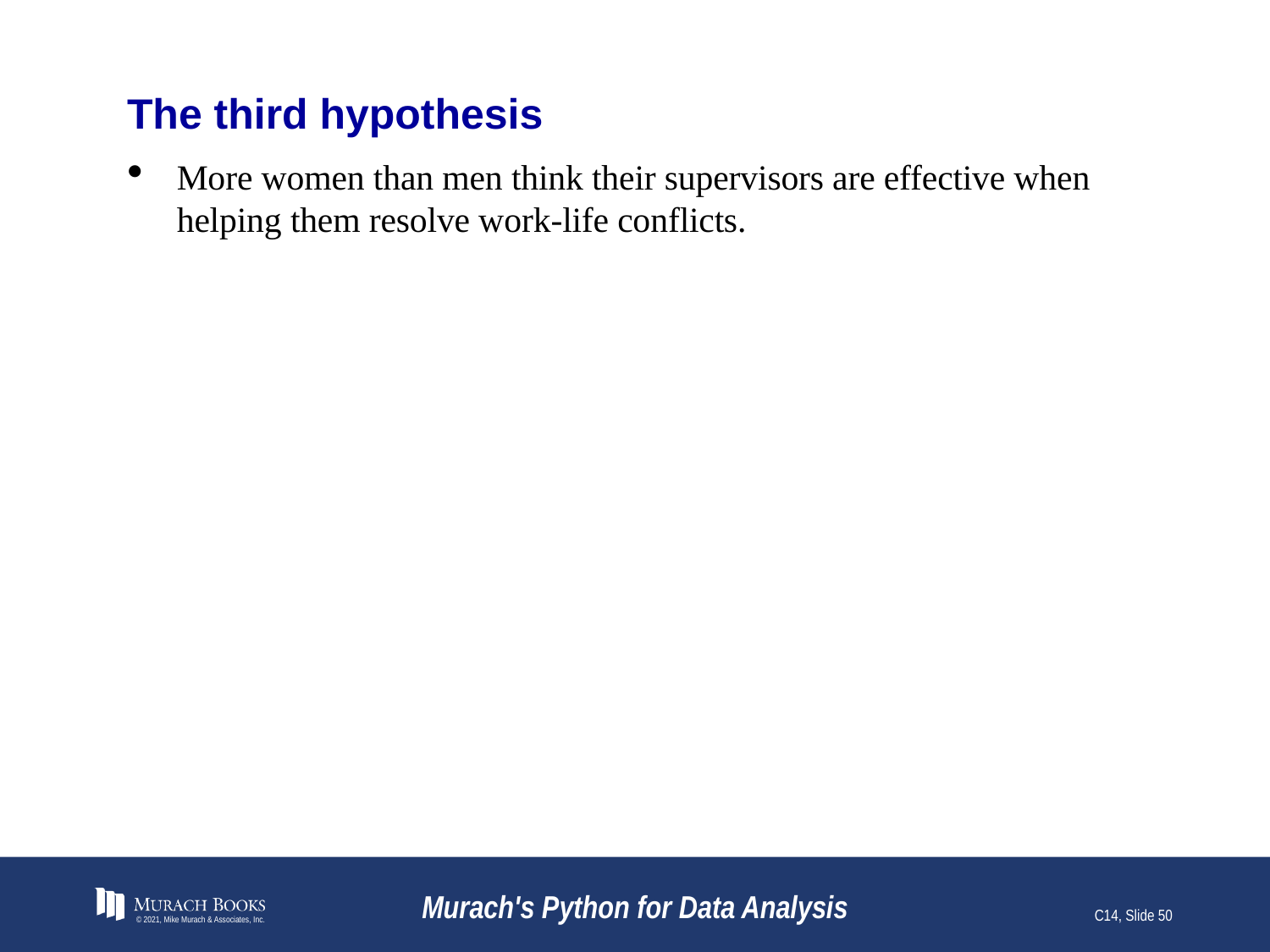

# The third hypothesis
More women than men think their supervisors are effective when helping them resolve work-life conflicts.

© 2021, Mike Murach & Associates, Inc.
Murach's Python for Data Analysis

C14, Slide 50